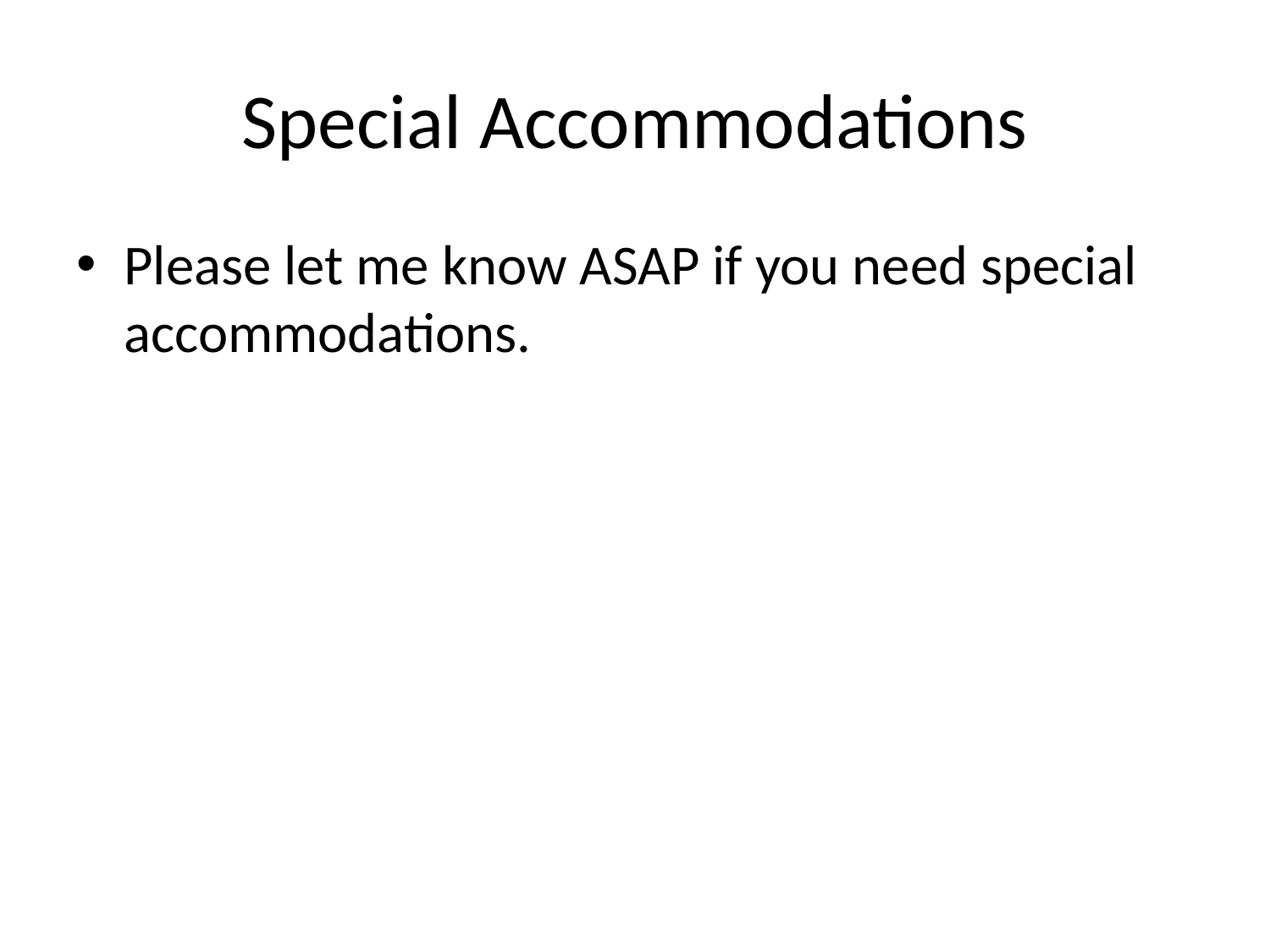

# Special Accommodations
Please let me know ASAP if you need special accommodations.